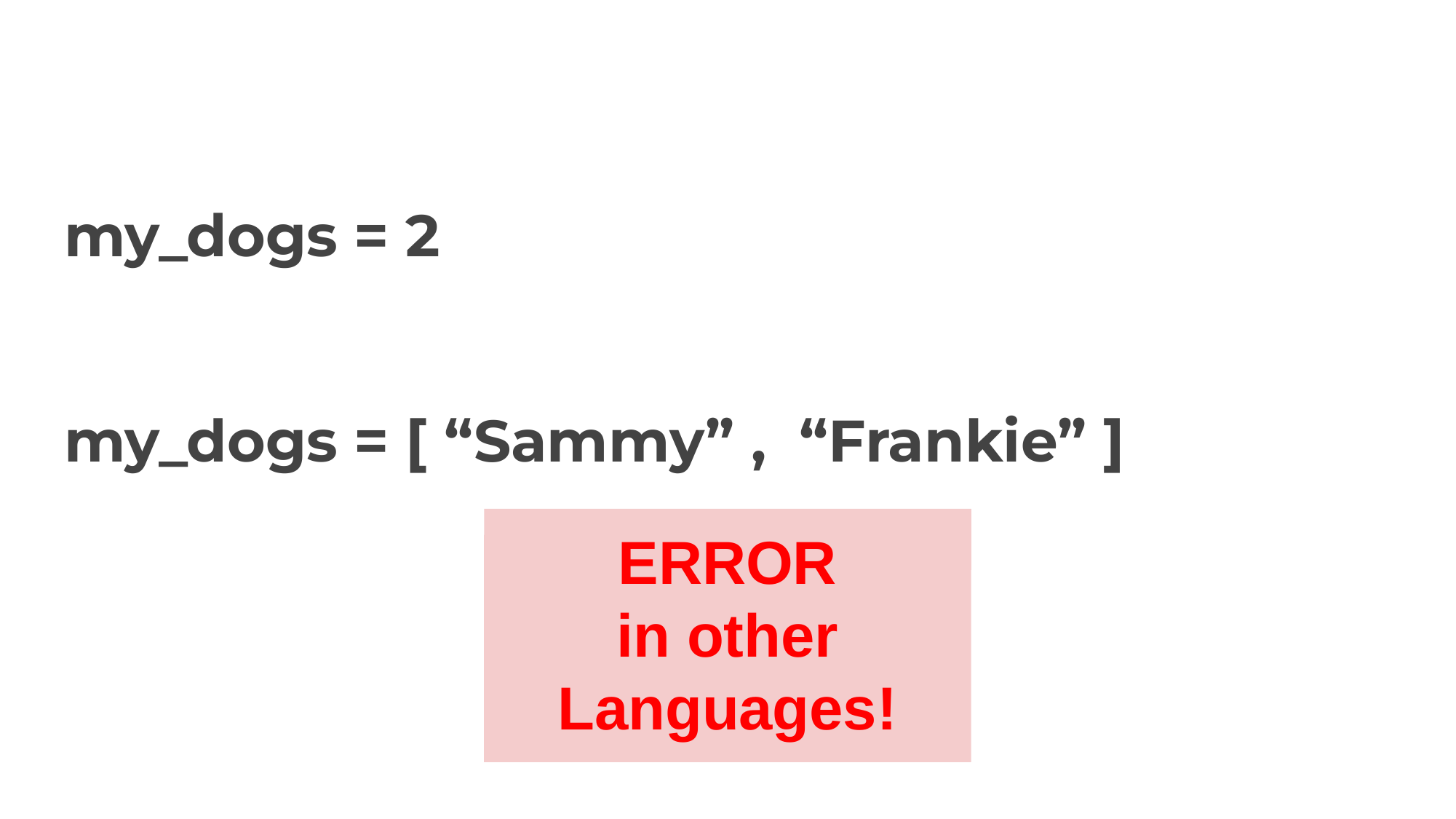

my_dogs = 2

my_dogs = [ “Sammy” ,  “Frankie” ]
ERROR
in other Languages!